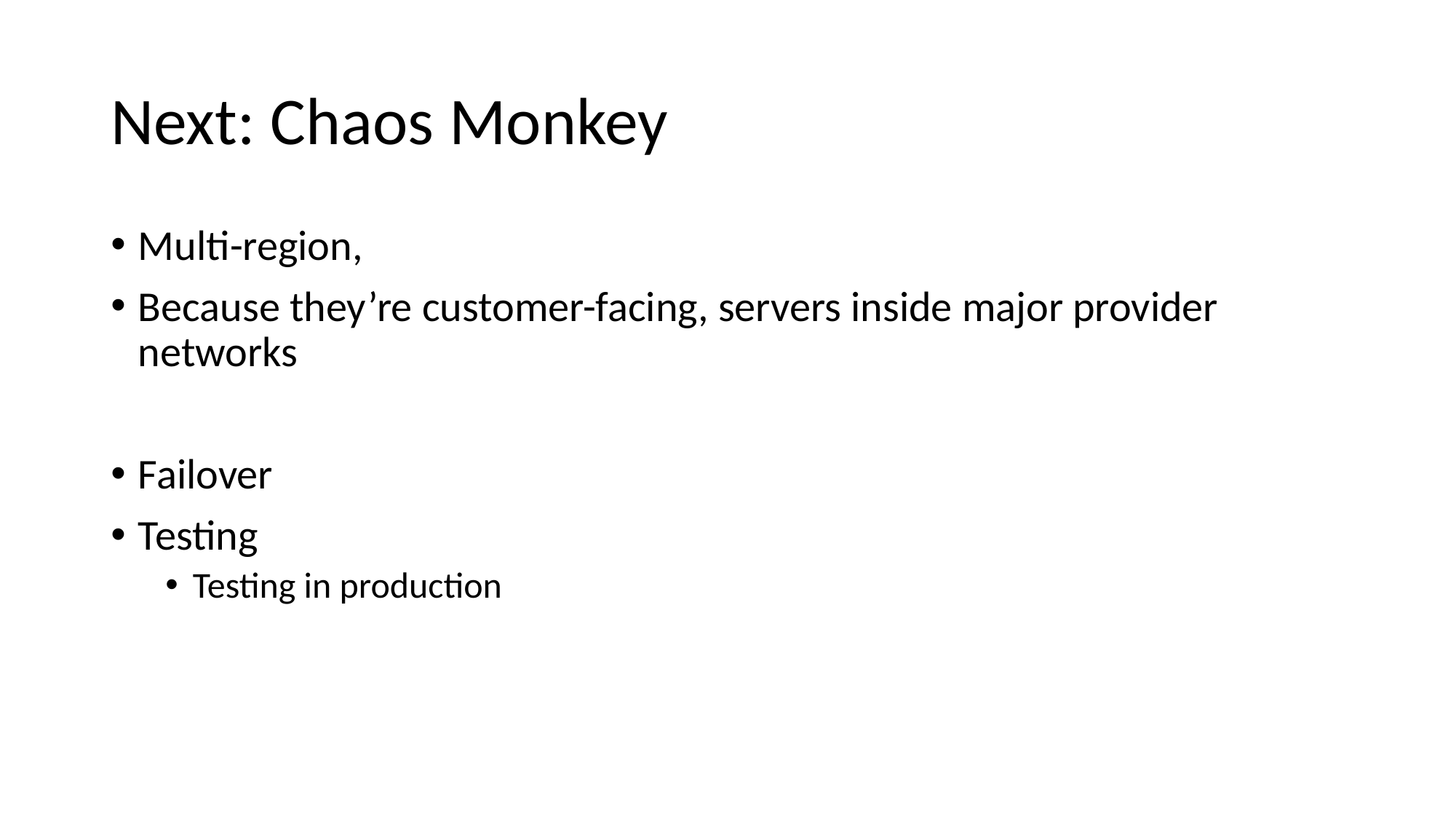

# Next: Chaos Monkey
Multi-region,
Because they’re customer-facing, servers inside major provider networks

Failover
Testing
Testing in production